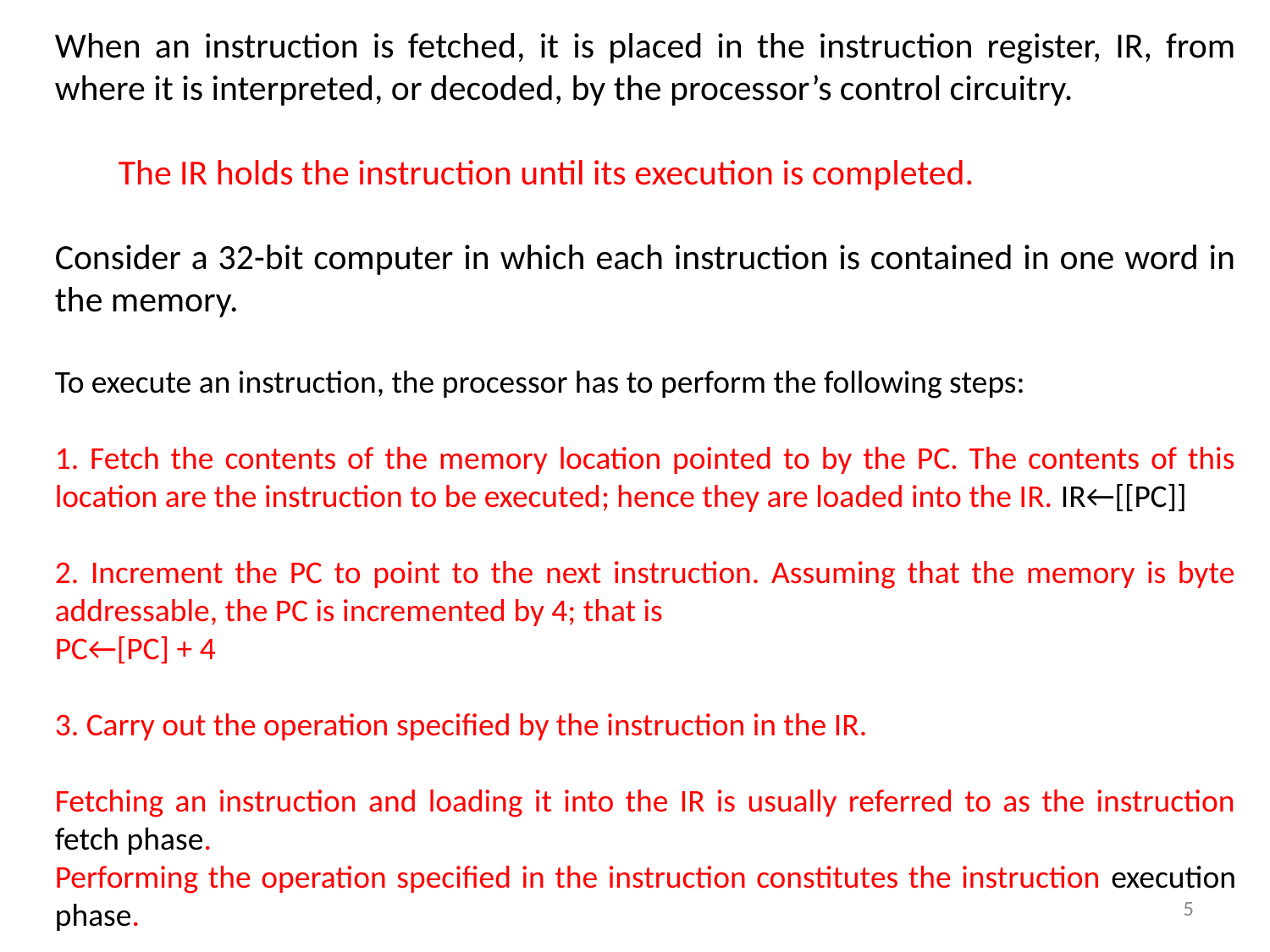

When an instruction is fetched, it is placed in the instruction register, IR, from where it is interpreted, or decoded, by the processor’s control circuitry.

The IR holds the instruction until its execution is completed.

Consider a 32-bit computer in which each instruction is contained in one word in the memory.

To execute an instruction, the processor has to perform the following steps:

1. Fetch the contents of the memory location pointed to by the PC. The contents of this location are the instruction to be executed; hence they are loaded into the IR. IR←[[PC]]

2. Increment the PC to point to the next instruction. Assuming that the memory is byte addressable, the PC is incremented by 4; that is
PC←[PC] + 4

3. Carry out the operation specified by the instruction in the IR.

Fetching an instruction and loading it into the IR is usually referred to as the instruction fetch phase.
Performing the operation specified in the instruction constitutes the instruction execution phase.
5